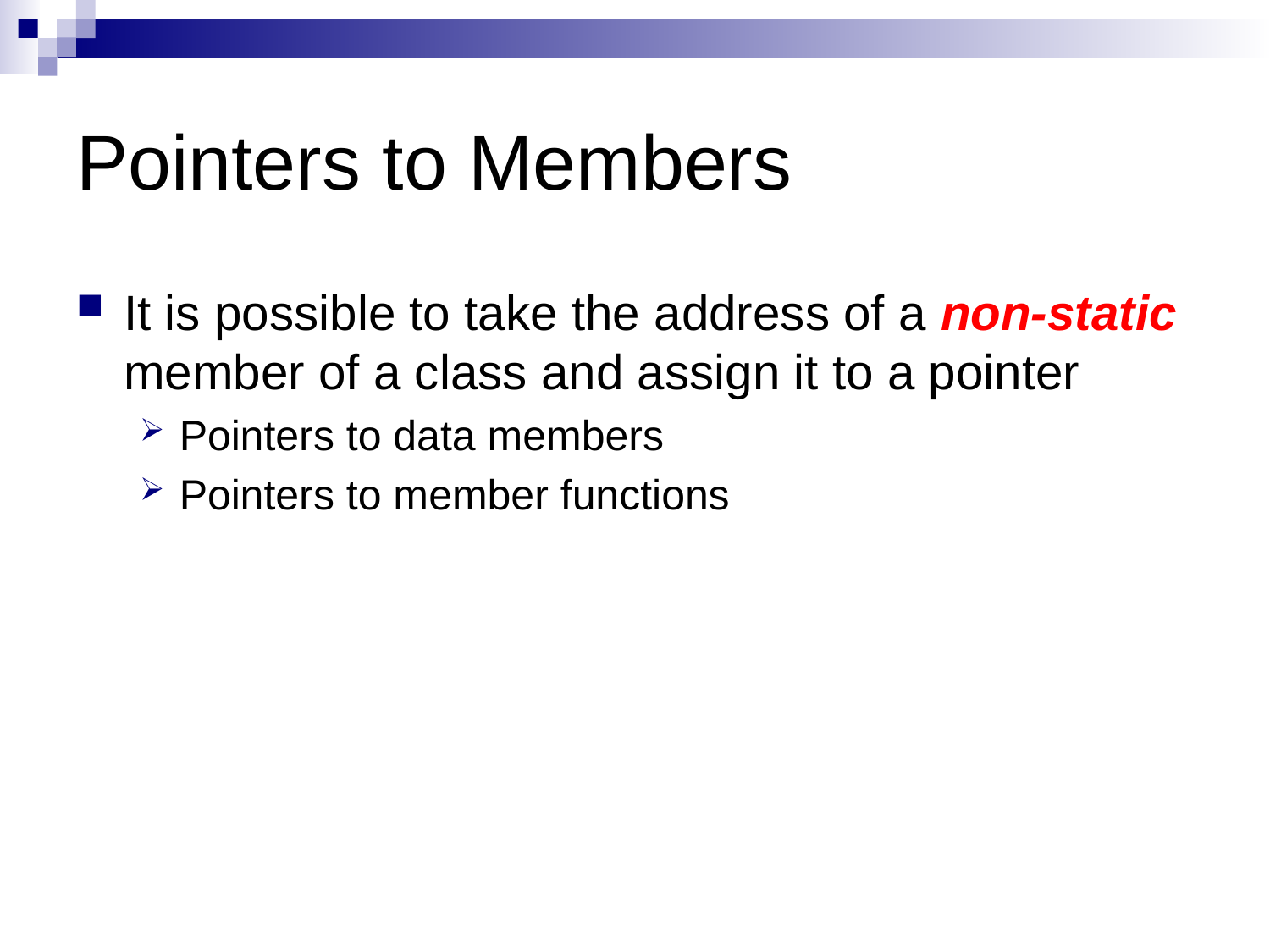

# Pointers to Members
It is possible to take the address of a non-static member of a class and assign it to a pointer
Pointers to data members
Pointers to member functions